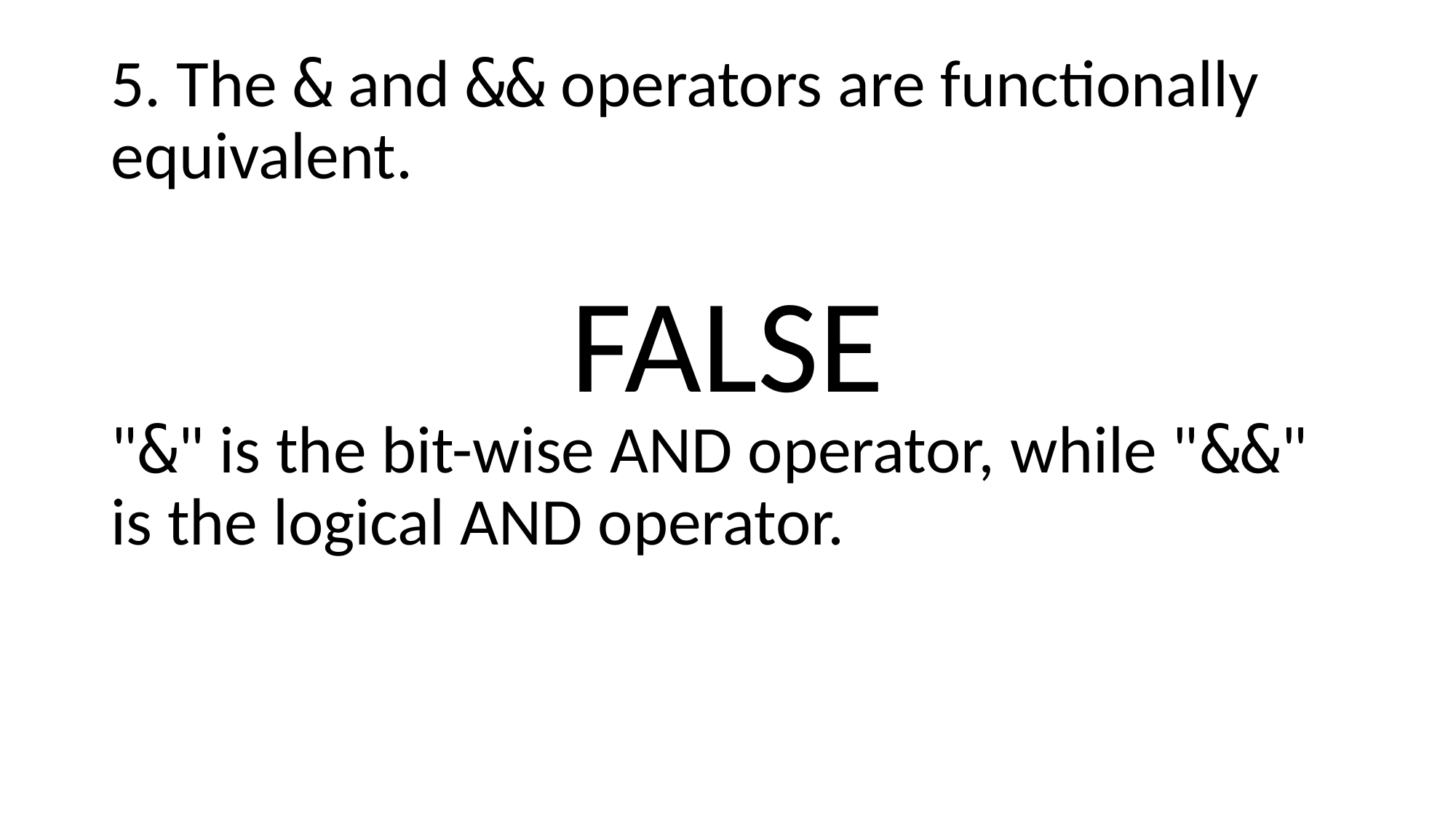

5. The & and && operators are functionally equivalent.
FALSE
"&" is the bit-wise AND operator, while "&&" is the logical AND operator.